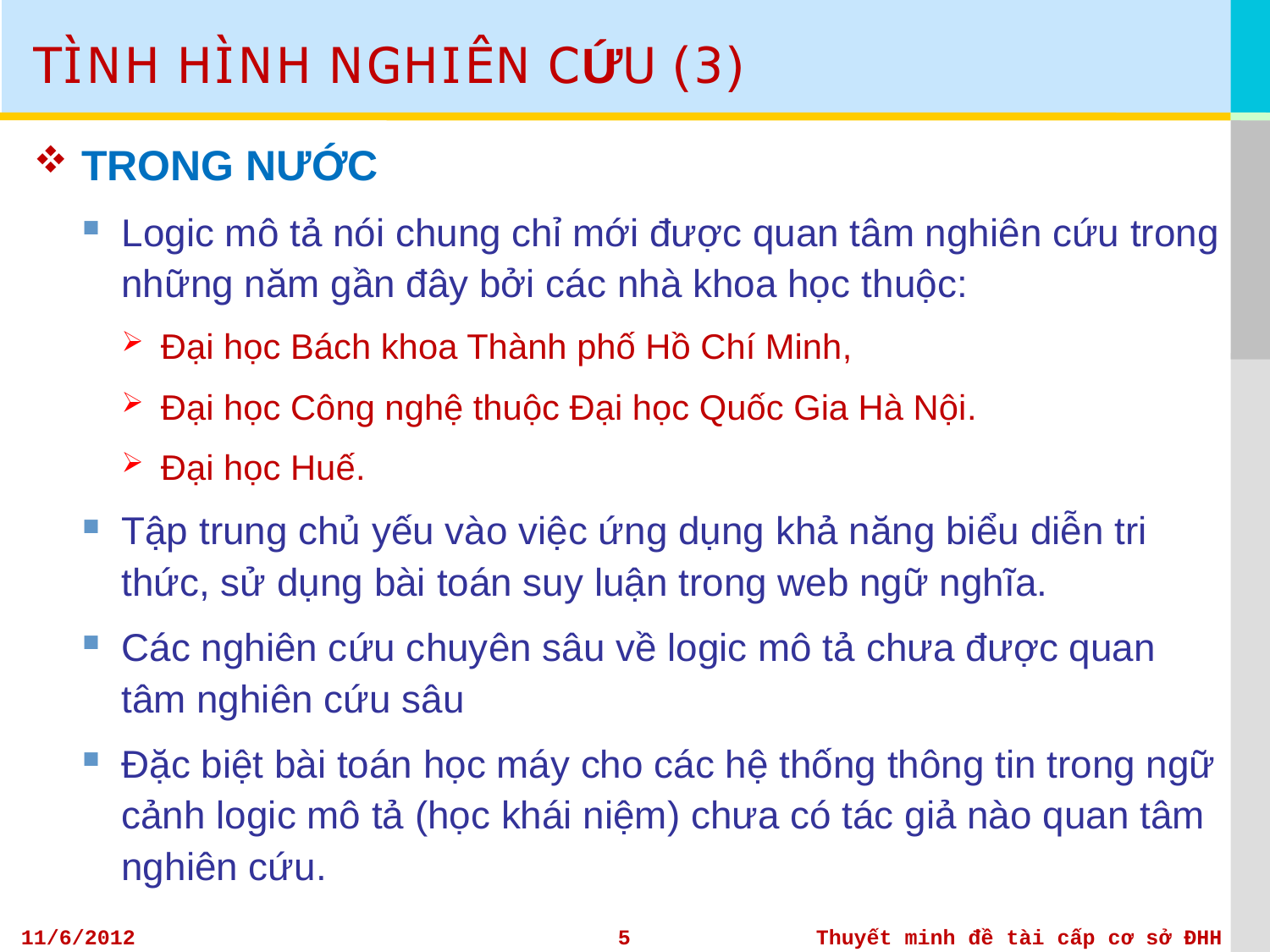

# TÌNH HÌNH NGHIÊN CỨU (3)
TRONG NƯỚC
Logic mô tả nói chung chỉ mới được quan tâm nghiên cứu trong những năm gần đây bởi các nhà khoa học thuộc:
Đại học Bách khoa Thành phố Hồ Chí Minh,
Đại học Công nghệ thuộc Đại học Quốc Gia Hà Nội.
Đại học Huế.
Tập trung chủ yếu vào việc ứng dụng khả năng biểu diễn tri thức, sử dụng bài toán suy luận trong web ngữ nghĩa.
Các nghiên cứu chuyên sâu về logic mô tả chưa được quan tâm nghiên cứu sâu
Đặc biệt bài toán học máy cho các hệ thống thông tin trong ngữ cảnh logic mô tả (học khái niệm) chưa có tác giả nào quan tâm nghiên cứu.
11/6/2012
5
Thuyết minh đề tài cấp cơ sở ĐHH